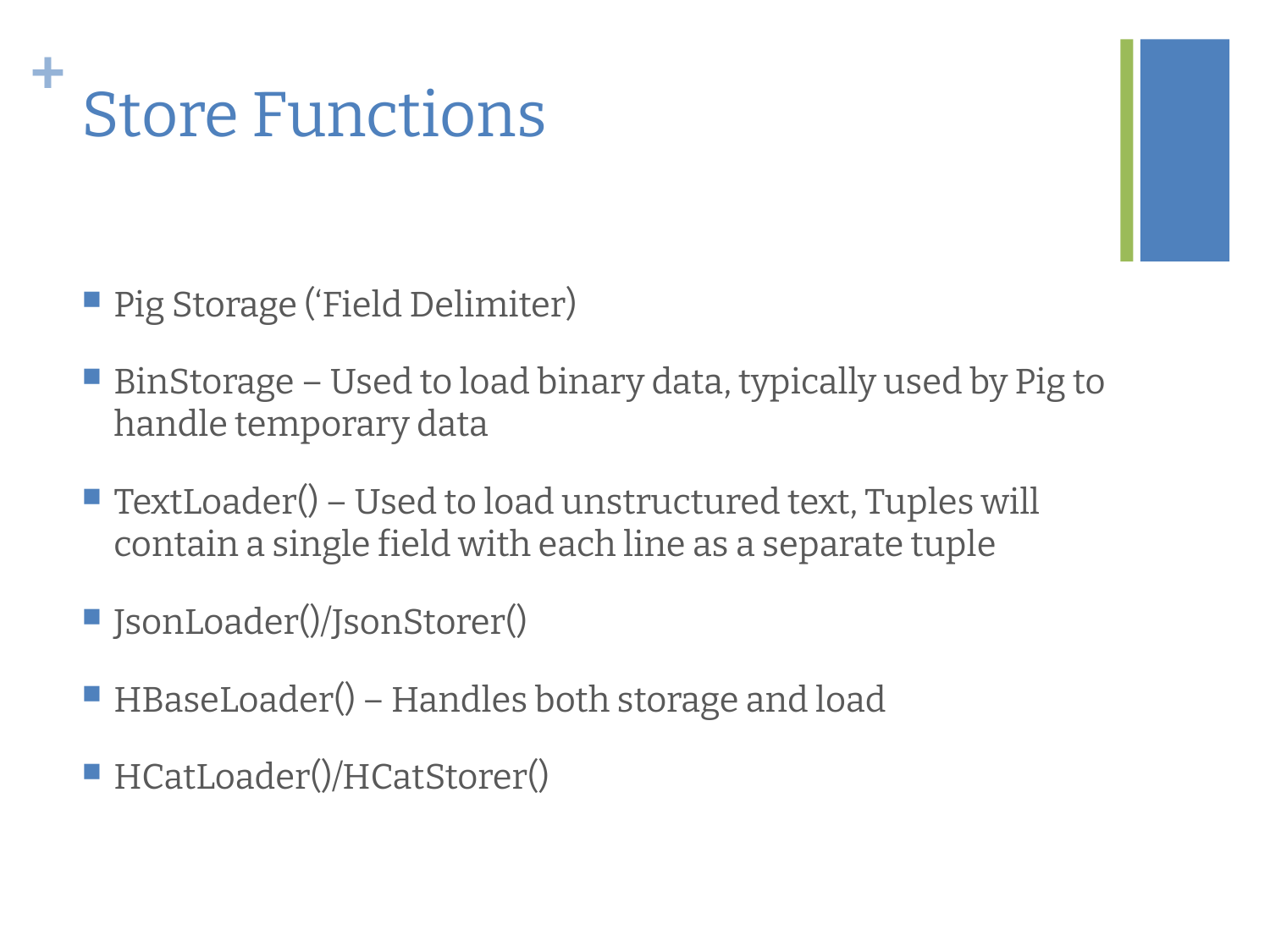

# Store Functions
Pig Storage (‘Field Delimiter)
BinStorage – Used to load binary data, typically used by Pig to handle temporary data
TextLoader() – Used to load unstructured text, Tuples will contain a single field with each line as a separate tuple
JsonLoader()/JsonStorer()
HBaseLoader() – Handles both storage and load
HCatLoader()/HCatStorer()